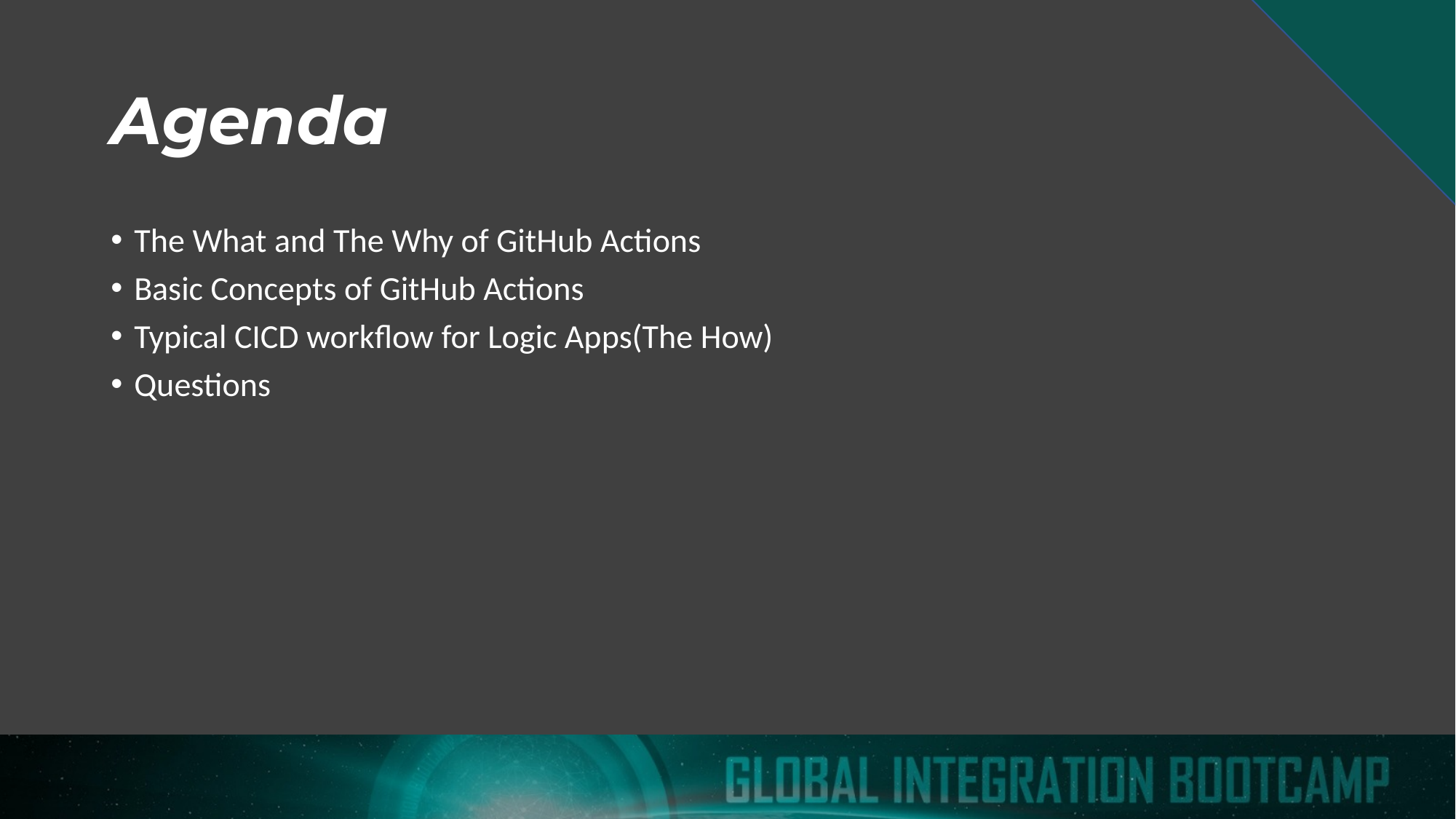

# Agenda
The What and The Why of GitHub Actions
Basic Concepts of GitHub Actions
Typical CICD workflow for Logic Apps(The How)
Questions